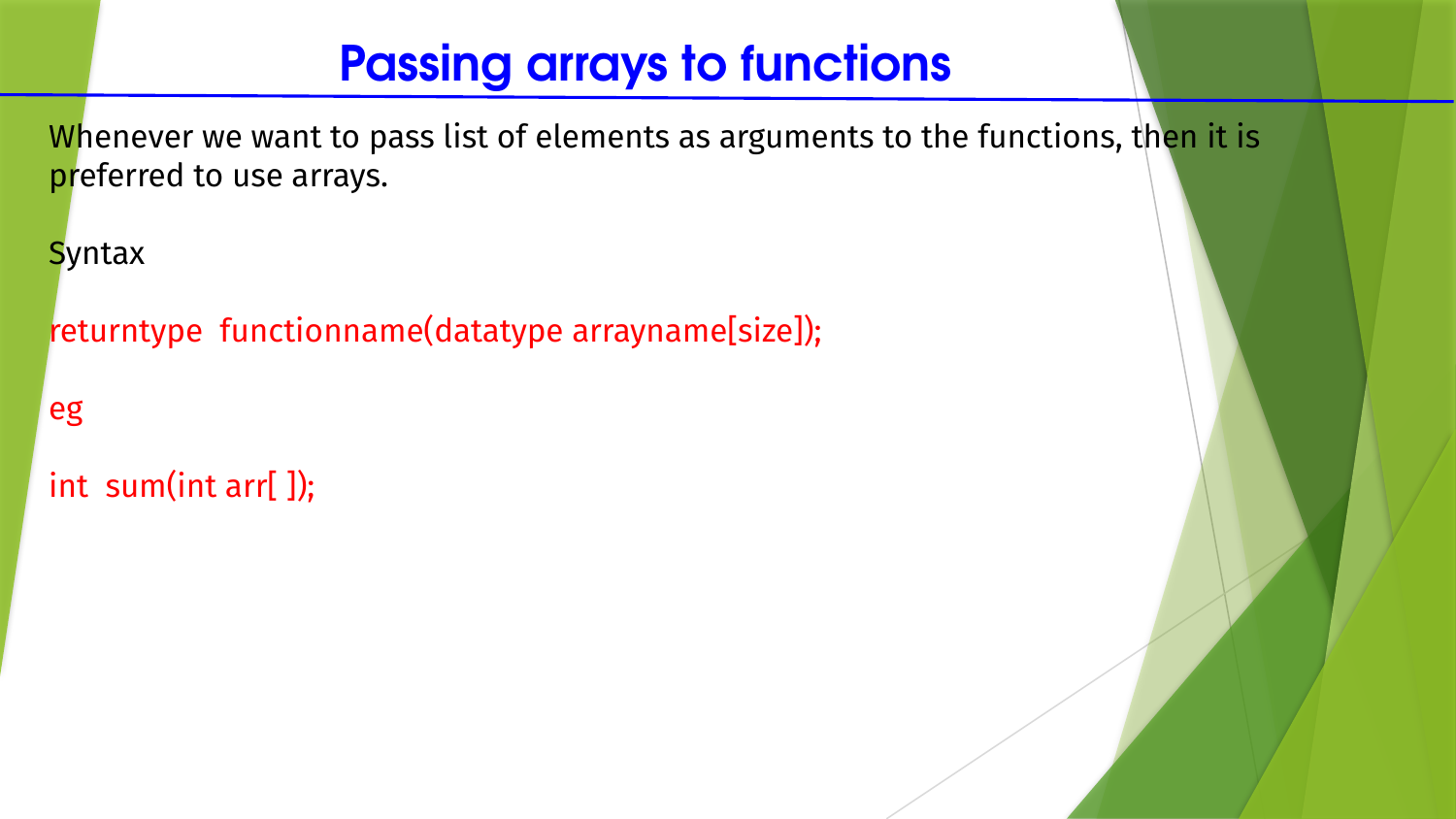

Passing arrays to functions
Whenever we want to pass list of elements as arguments to the functions, then it is preferred to use arrays.

Syntax

returntype  functionname(datatype arrayname[size]);

eg

int  sum(int arr[ ]);